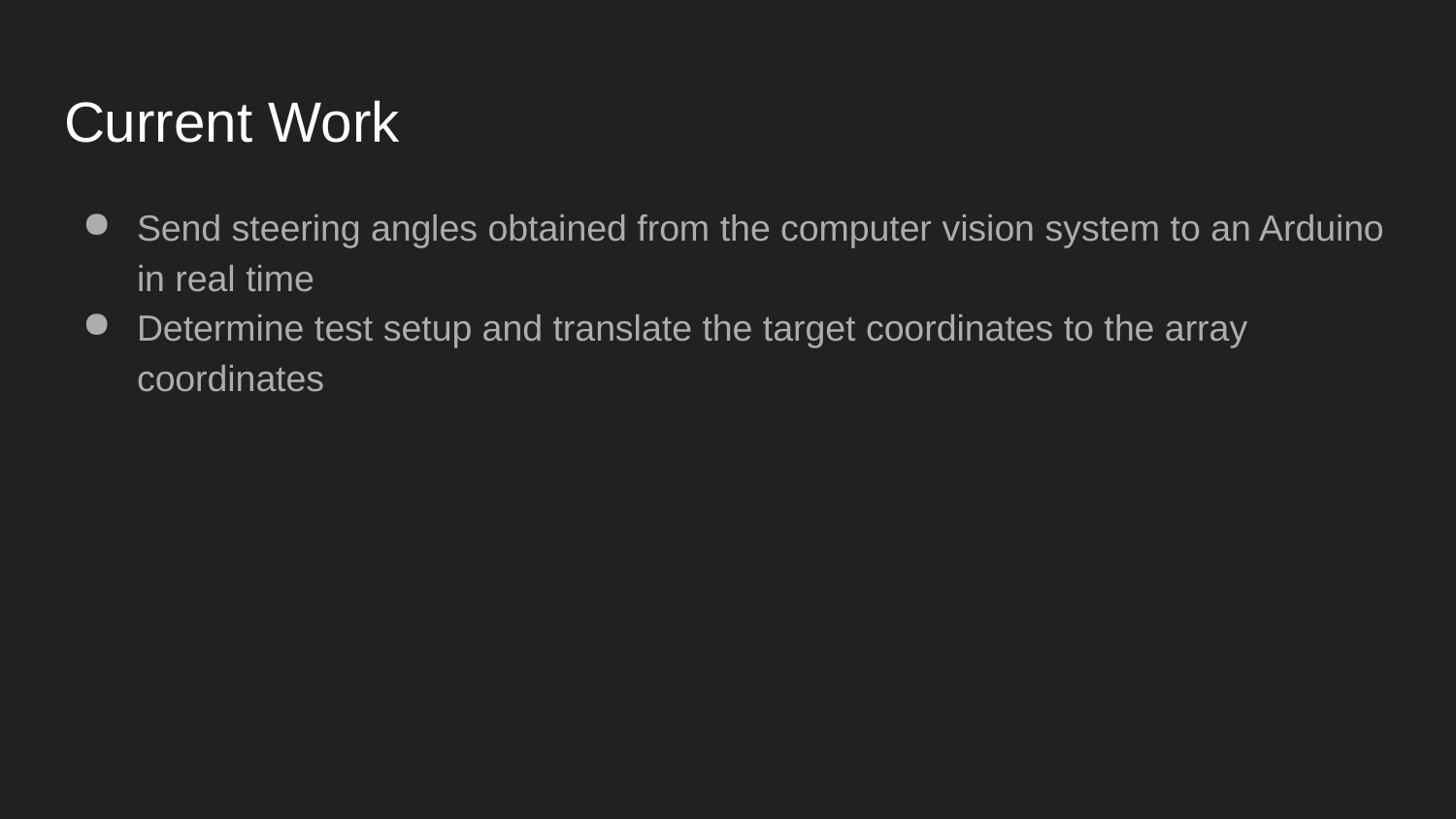

# Current Work
Send steering angles obtained from the computer vision system to an Arduino in real time
Determine test setup and translate the target coordinates to the array coordinates